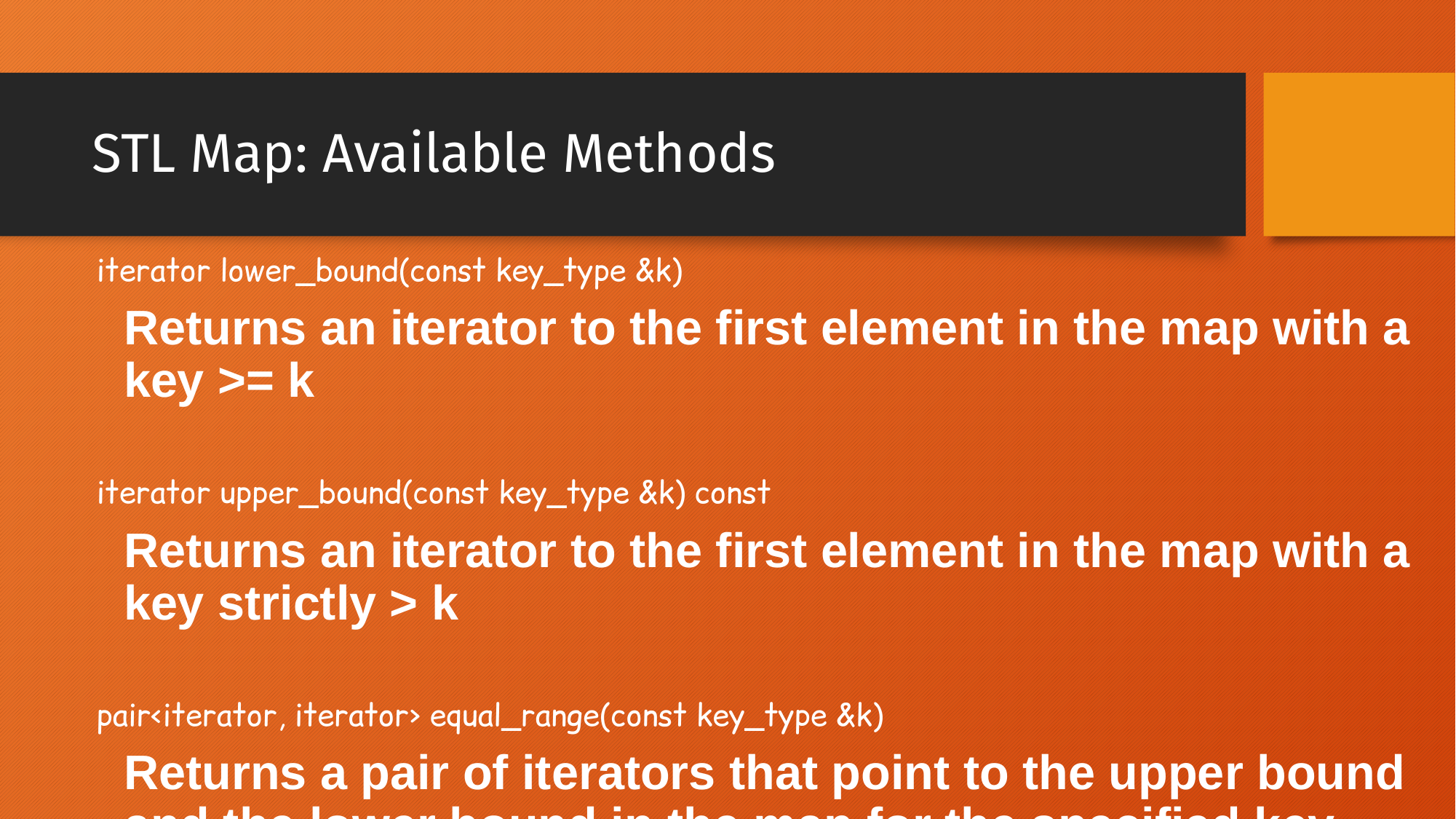

# STL Map: Available Methods
iterator lower_bound(const key_type &k)
	Returns an iterator to the first element in the map with a key >= k

iterator upper_bound(const key_type &k) const
	Returns an iterator to the first element in the map with a key strictly > k

pair<iterator, iterator> equal_range(const key_type &k)
	Returns a pair of iterators that point to the upper bound and the lower bound in the map for the specified key